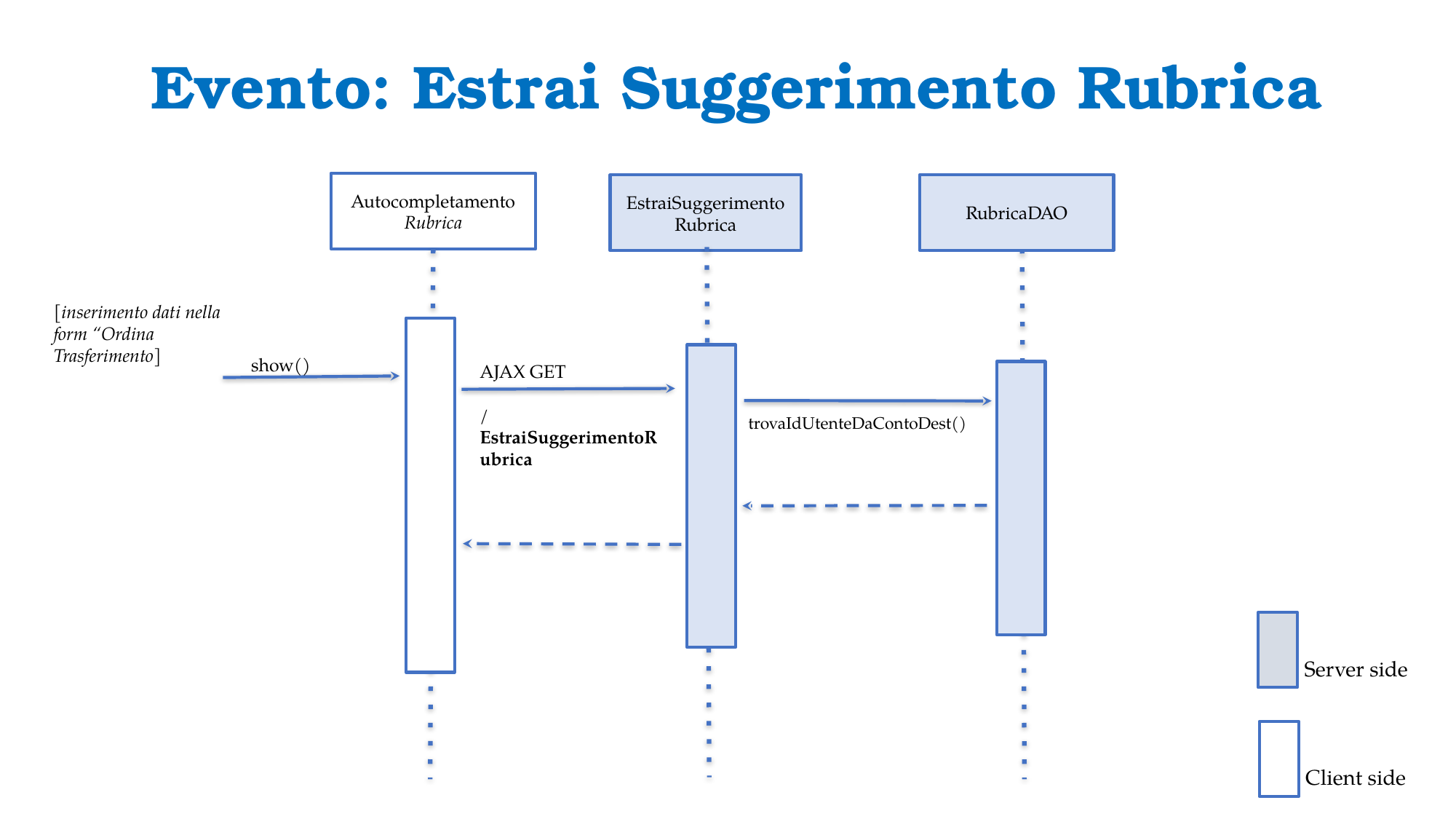

# Evento: Estrai Suggerimento Rubrica
Autocompletamento
Rubrica
RubricaDAO
EstraiSuggerimentoRubrica
[inserimento dati nella form “Ordina Trasferimento]

show()
AJAX GET

/EstraiSuggerimentoRubrica

trovaIdUtenteDaContoDest()

Server side

Client side